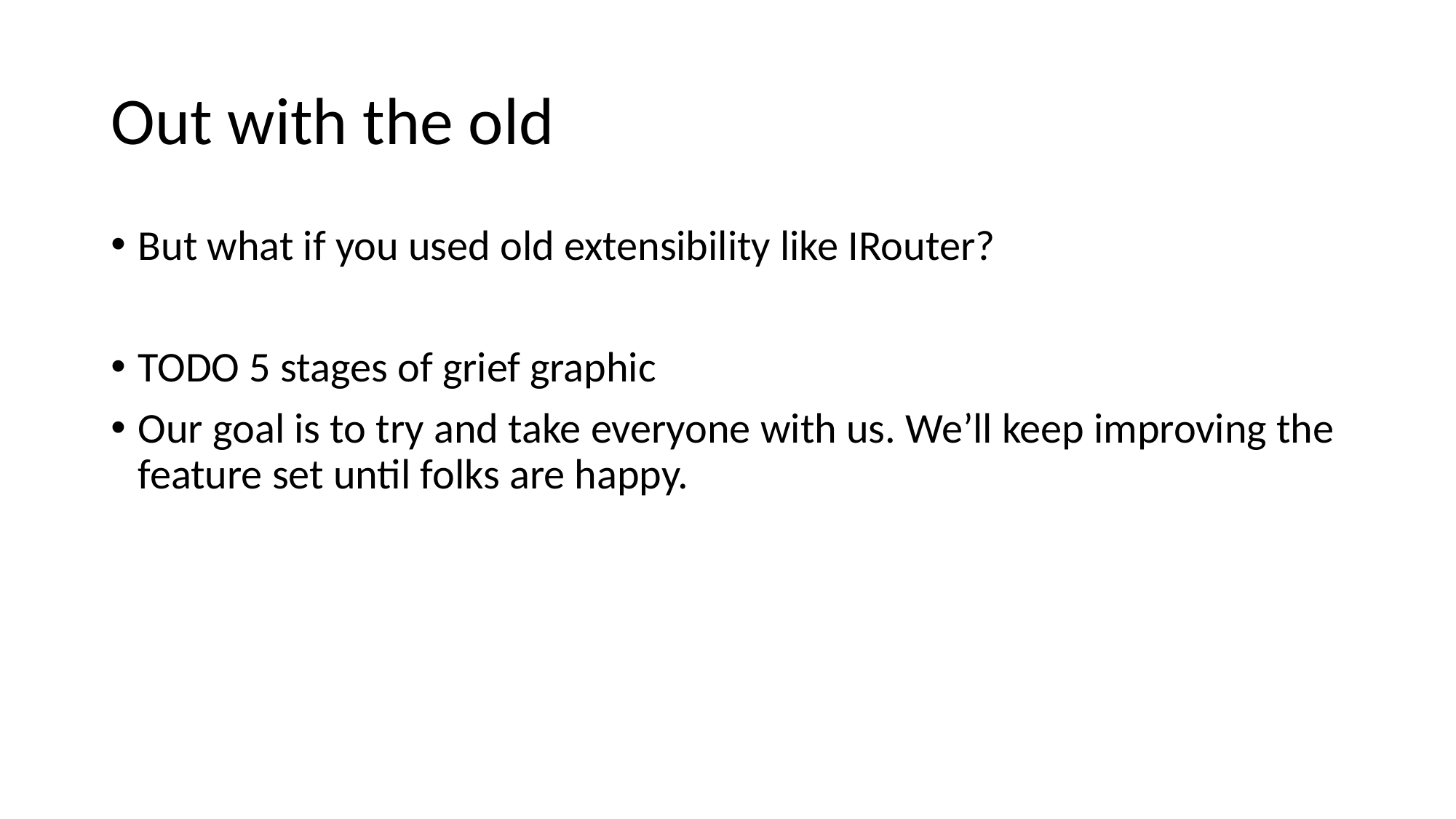

# Out with the old
But what if you used old extensibility like IRouter?

TODO 5 stages of grief graphic
Our goal is to try and take everyone with us. We’ll keep improving the feature set until folks are happy.